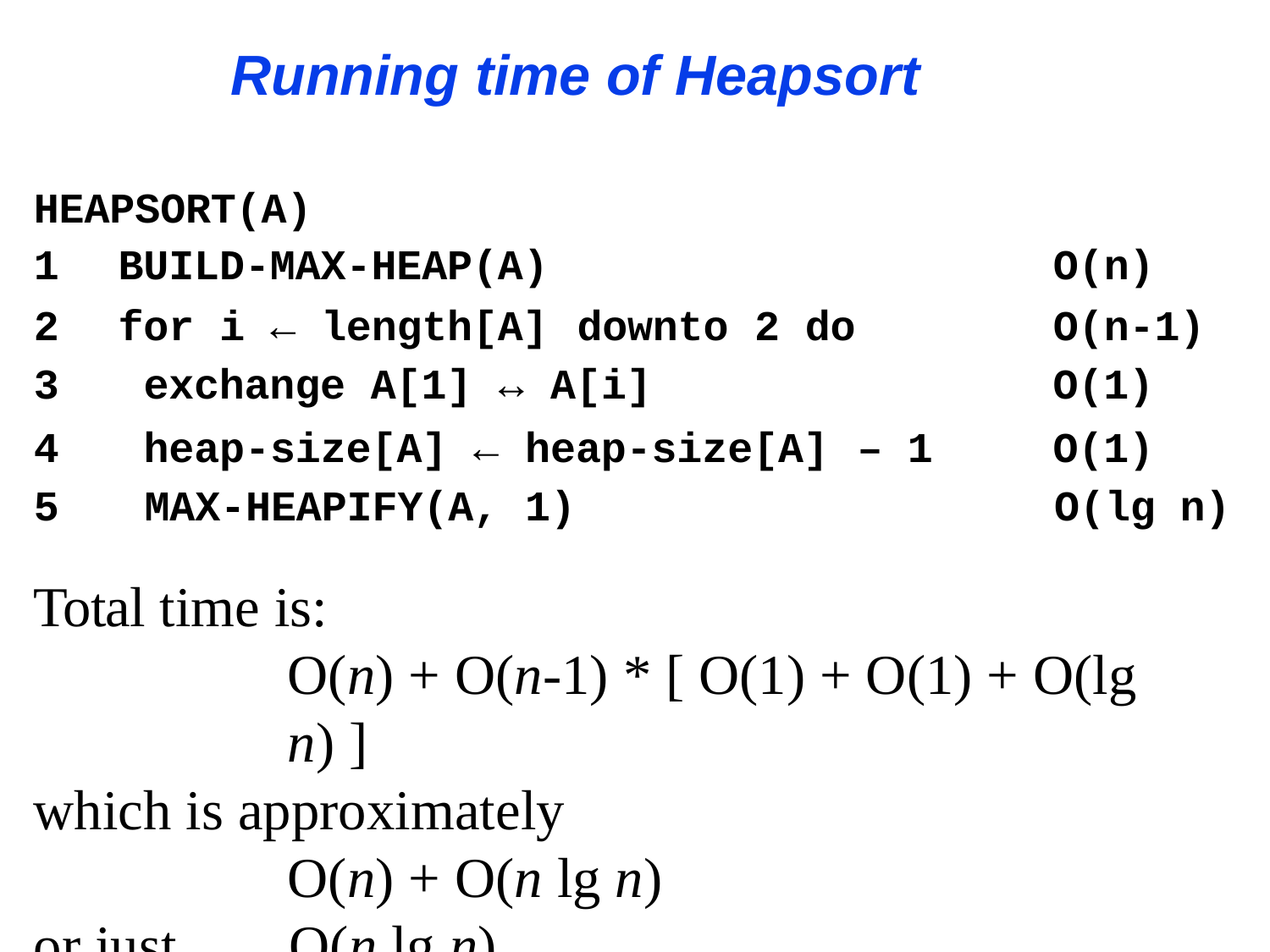

# Running time of Heapsort
HEAPSORT(A)
| 1 | BUILD-MAX-HEAP(A) |  |  |  |  |  | O(n) |  |  |  |
| --- | --- | --- | --- | --- | --- | --- | --- | --- | --- | --- |
| 2 | for i ← length[A] |  |  | downto | 2 | do | O(n-1) |  |  |  |
| 3 | exchange A[1] | ↔ | A[i] |  |  |  |  |  | O(1) |  |
| 4 | heap-size[A] | ← | heap-size[A] |  |  |  | – | 1 | O(1) |  |
| 5 | MAX-HEAPIFY(A, |  | 1) | O(lg |  |  |  |  |  | n) |
Total time is:
O(n) + O(n-1) * [ O(1) + O(1) + O(lg n) ]
which is approximately
O(n) + O(n lg n)
or just	O(n lg n)